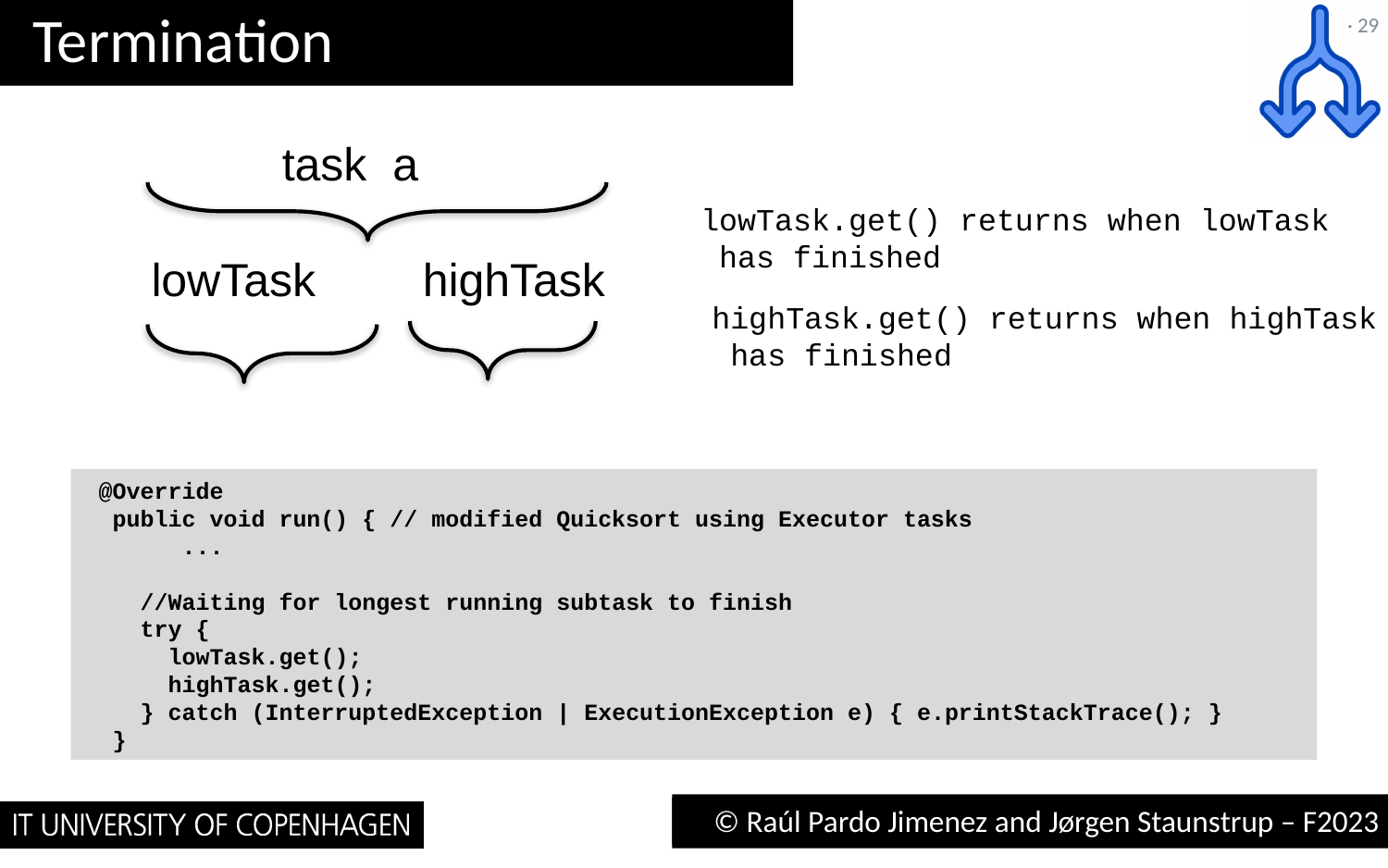

# Termination

· 29
task  a
lowTask.get() returns when lowTask
 has finished

lowTask
highTask

highTask.get() returns when highTask
 has finished
 @Override
  public void run() { // modified Quicksort using Executor tasks
       ...

    //Waiting for longest running subtask to finish
    try {
      lowTask.get();
      highTask.get();
    } catch (InterruptedException | ExecutionException e) { e.printStackTrace(); }
  }